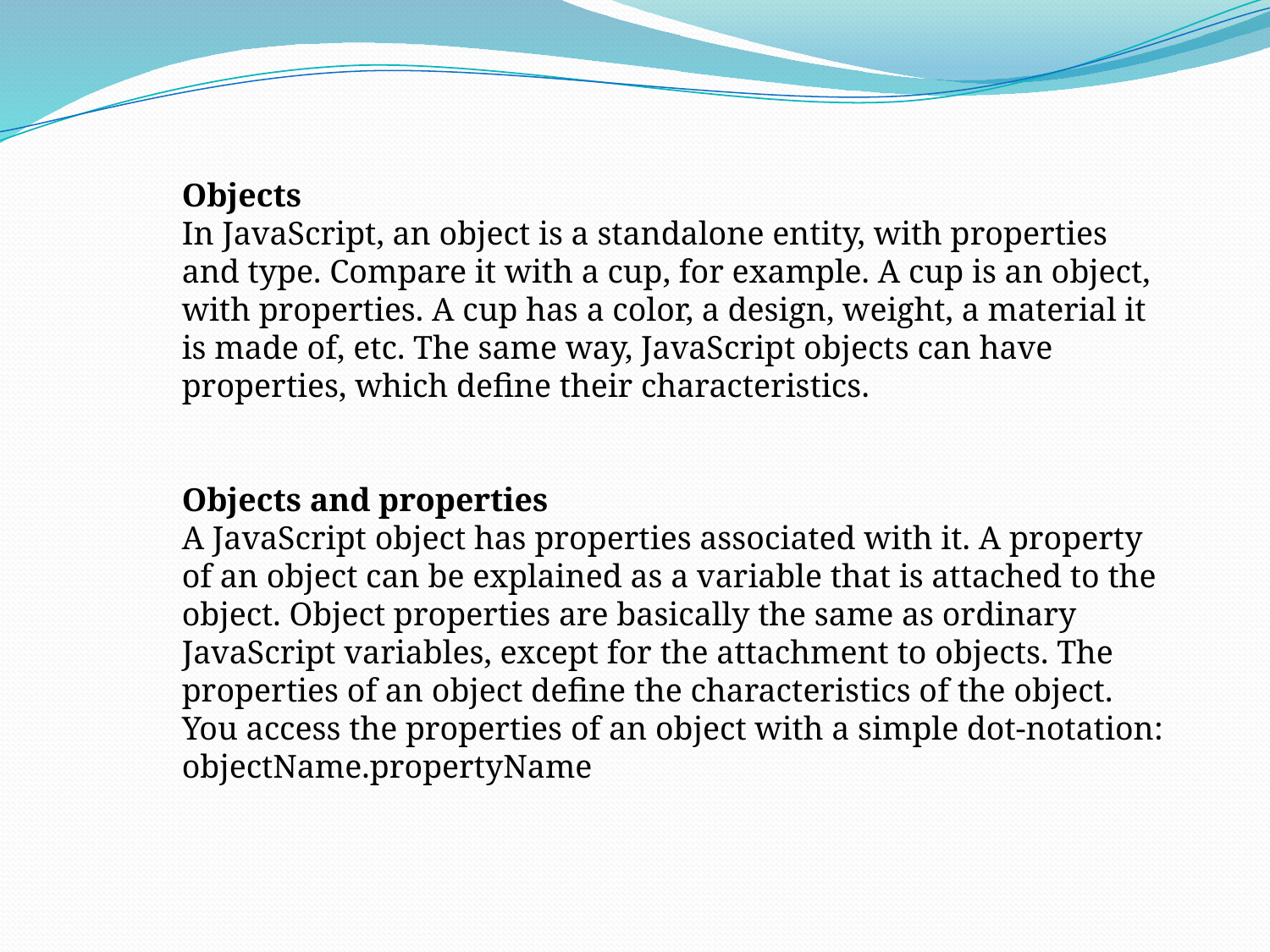

Objects
In JavaScript, an object is a standalone entity, with properties and type. Compare it with a cup, for example. A cup is an object, with properties. A cup has a color, a design, weight, a material it is made of, etc. The same way, JavaScript objects can have properties, which define their characteristics.

Objects and properties
A JavaScript object has properties associated with it. A property of an object can be explained as a variable that is attached to the object. Object properties are basically the same as ordinary JavaScript variables, except for the attachment to objects. The properties of an object define the characteristics of the object. You access the properties of an object with a simple dot-notation:
objectName.propertyName